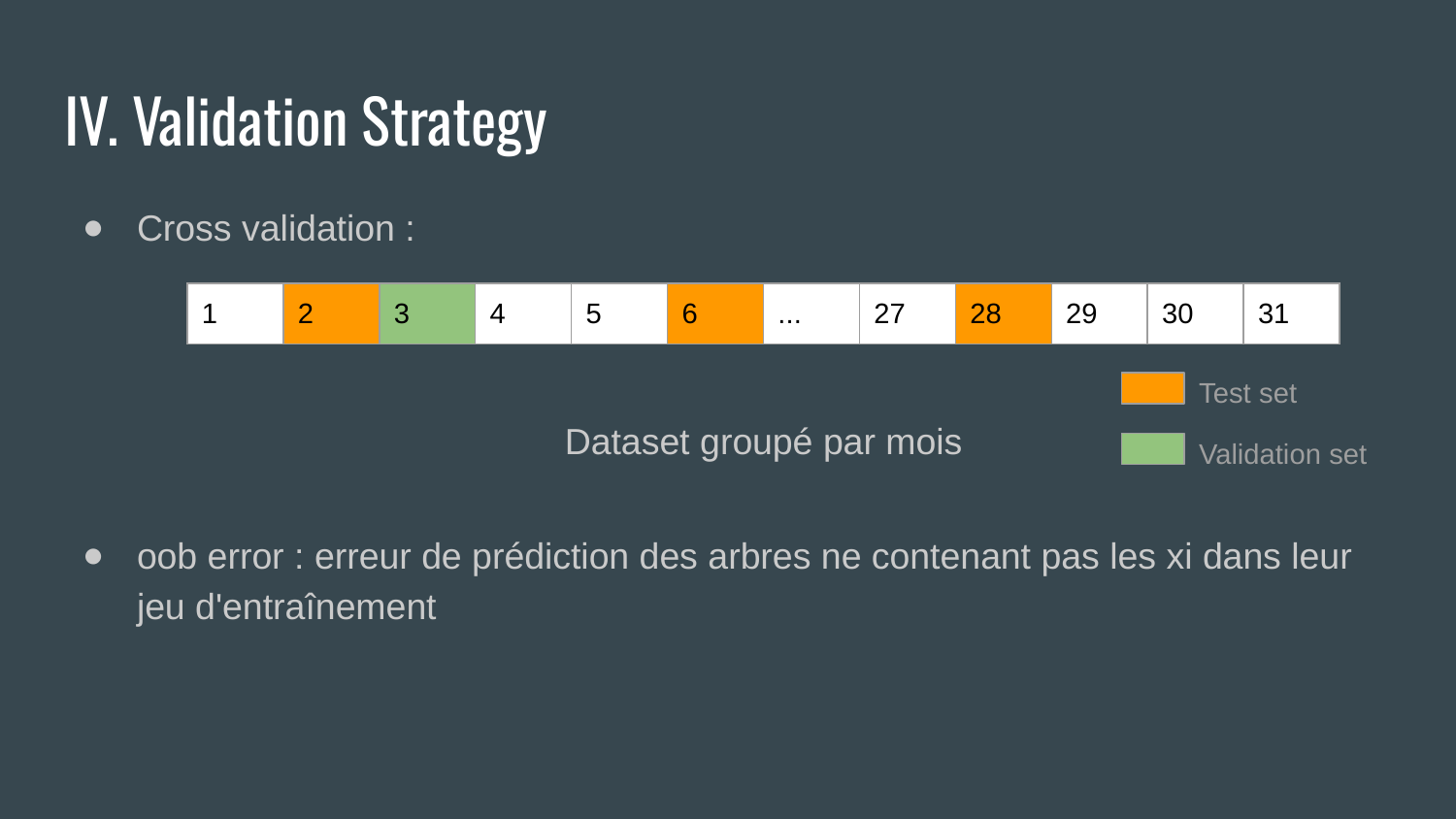

# IV. Validation Strategy
Cross validation :

| 1 | 2 | 3 | 4 | 5 | 6 | ... | 27 | 28 | 29 | 30 | 31 |
| --- | --- | --- | --- | --- | --- | --- | --- | --- | --- | --- | --- |
Test set

Dataset groupé par mois
Validation set

oob error : erreur de prédiction des arbres ne contenant pas les xi dans leur jeu d'entraînement